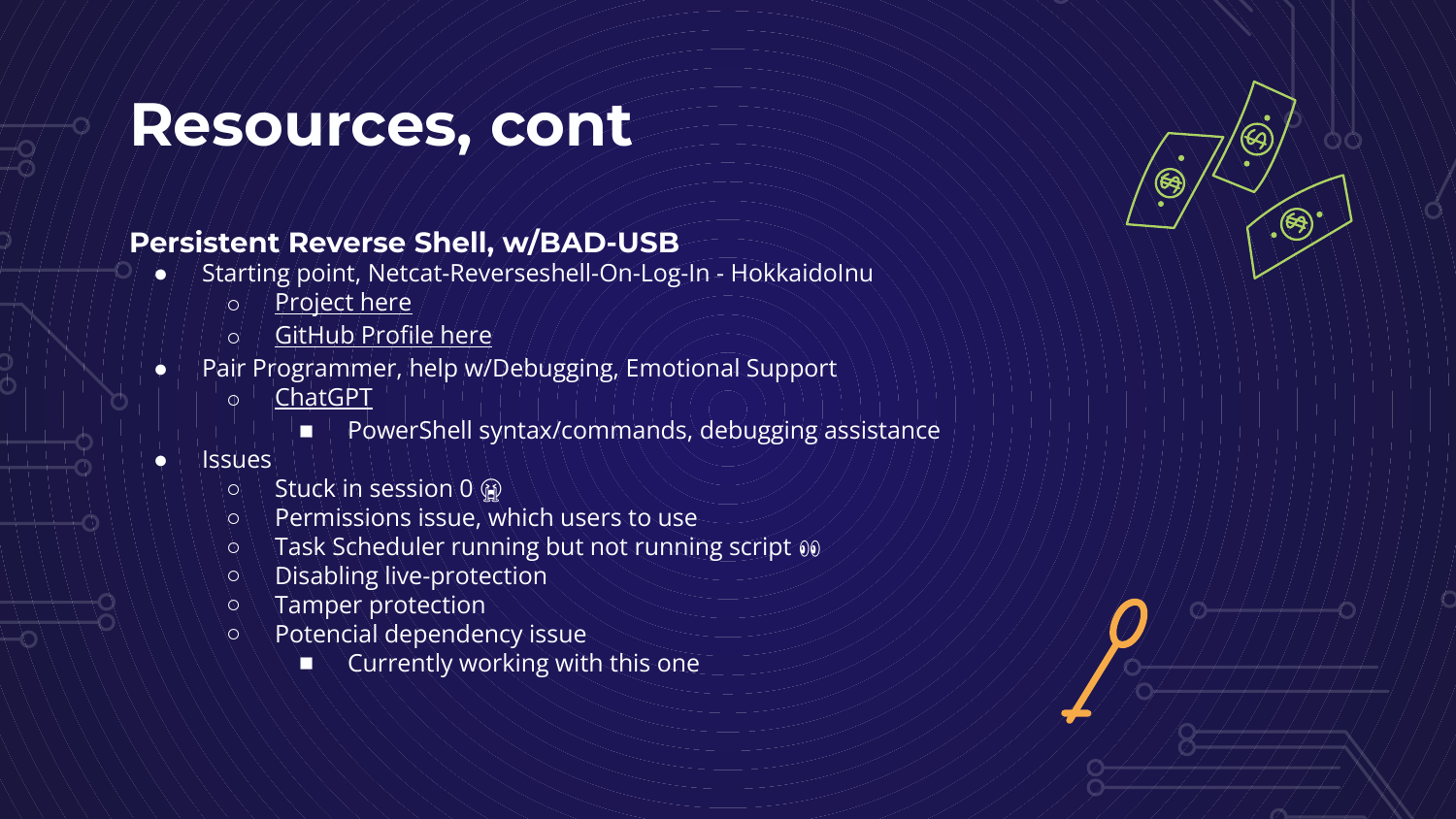

# Resources, cont

Persistent Reverse Shell, w/BAD-USB
Starting point, Netcat-Reverseshell-On-Log-In - HokkaidoInu
Project here
GitHub Profile here
Pair Programmer, help w/Debugging, Emotional Support
ChatGPT
PowerShell syntax/commands, debugging assistance
Issues
Stuck in session 0 😭
Permissions issue, which users to use
Task Scheduler running but not running script 👀
Disabling live-protection
Tamper protection
Potencial dependency issue
Currently working with this one